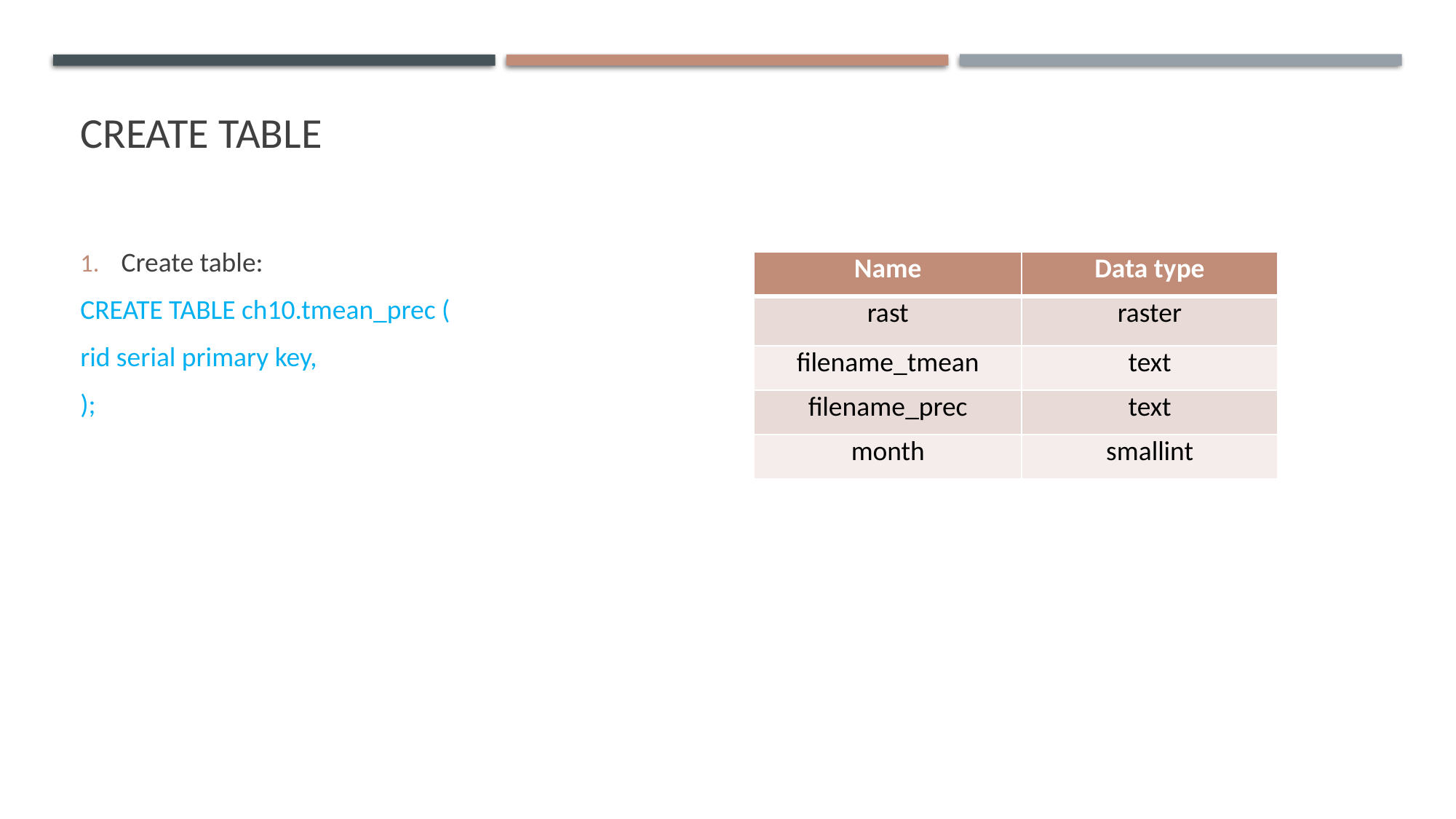

# Create table
Create table:
CREATE TABLE ch10.tmean_prec (
rid serial primary key,
);
| Name | Data type |
| --- | --- |
| rast | raster |
| filename\_tmean | text |
| filename\_prec | text |
| month | smallint |